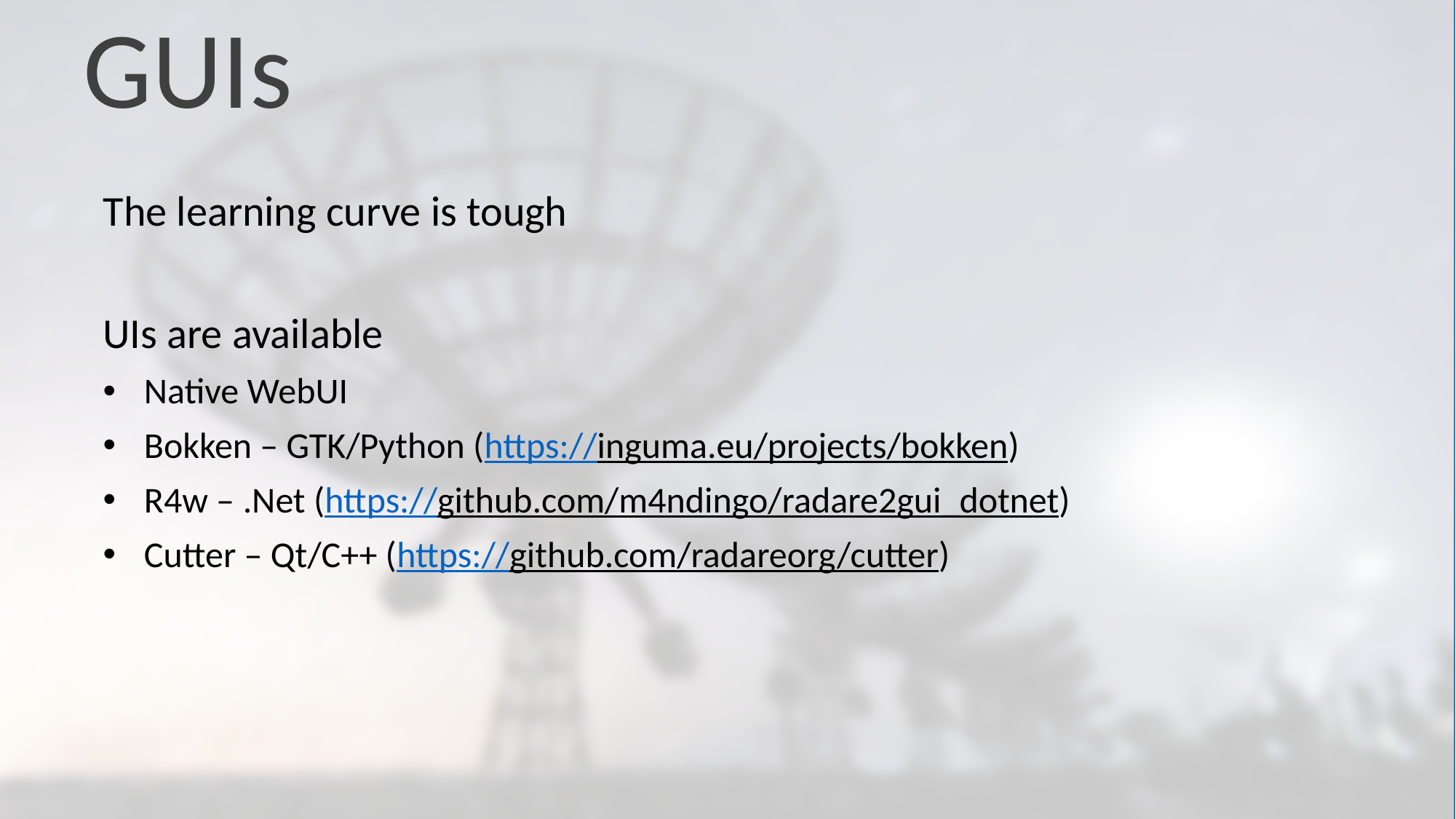

# GUIs
The learning curve is tough

UIs are available
Native WebUI
Bokken – GTK/Python (https://inguma.eu/projects/bokken)
R4w – .Net (https://github.com/m4ndingo/radare2gui_dotnet)
Cutter – Qt/C++ (https://github.com/radareorg/cutter)